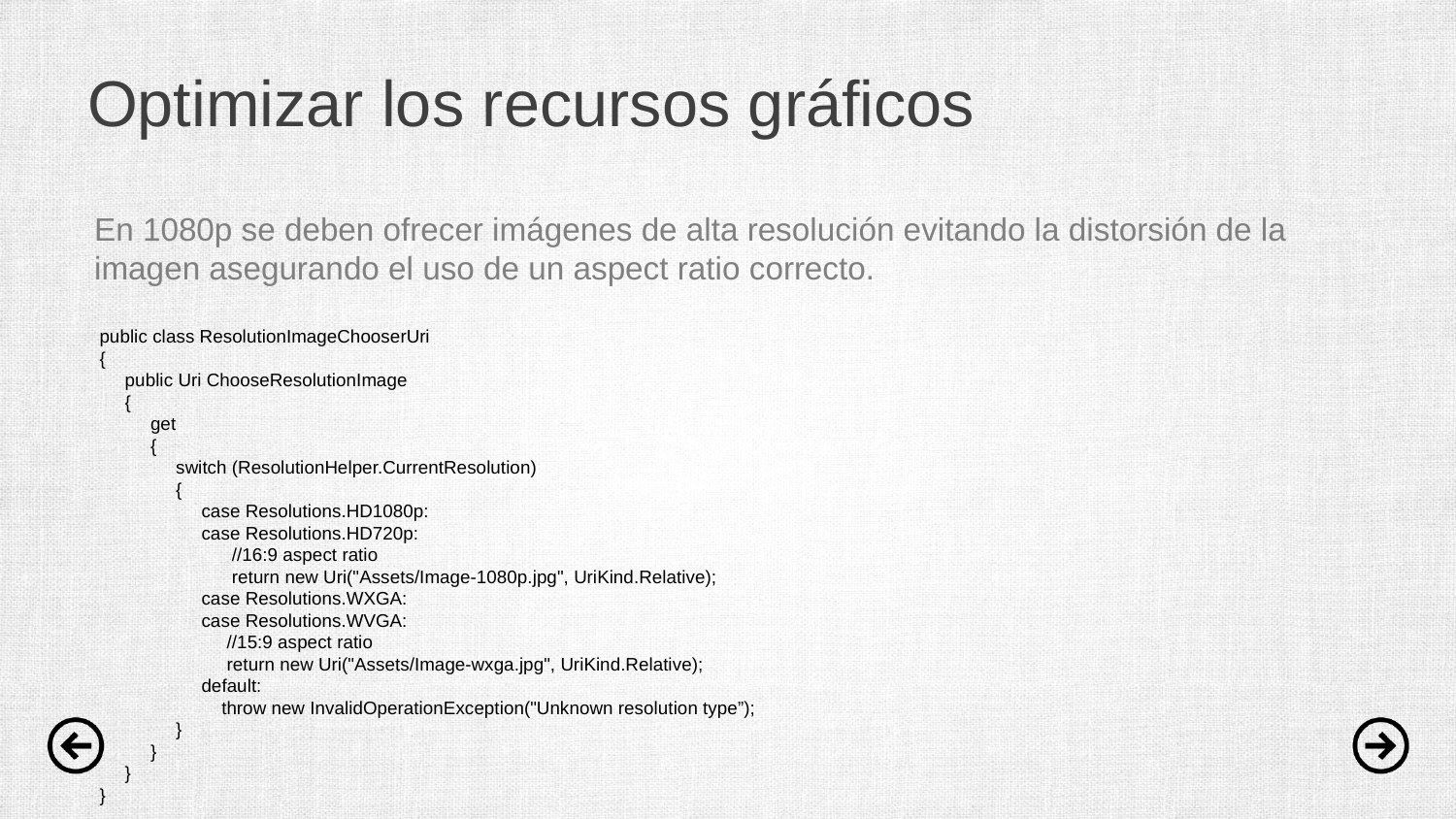

# Optimizar los recursos gráficos
En 1080p se deben ofrecer imágenes de alta resolución evitando la distorsión de la imagen asegurando el uso de un aspect ratio correcto.
public class ResolutionImageChooserUri
{
     public Uri ChooseResolutionImage
     {
          get
          {
               switch (ResolutionHelper.CurrentResolution)
               {
                    case Resolutions.HD1080p:
                    case Resolutions.HD720p:
                          //16:9 aspect ratio
                          return new Uri("Assets/Image-1080p.jpg", UriKind.Relative);
                    case Resolutions.WXGA:
                    case Resolutions.WVGA:
                         //15:9 aspect ratio
                         return new Uri("Assets/Image-wxga.jpg", UriKind.Relative);
                    default:
                        throw new InvalidOperationException("Unknown resolution type”);
               }
          }
     }
}